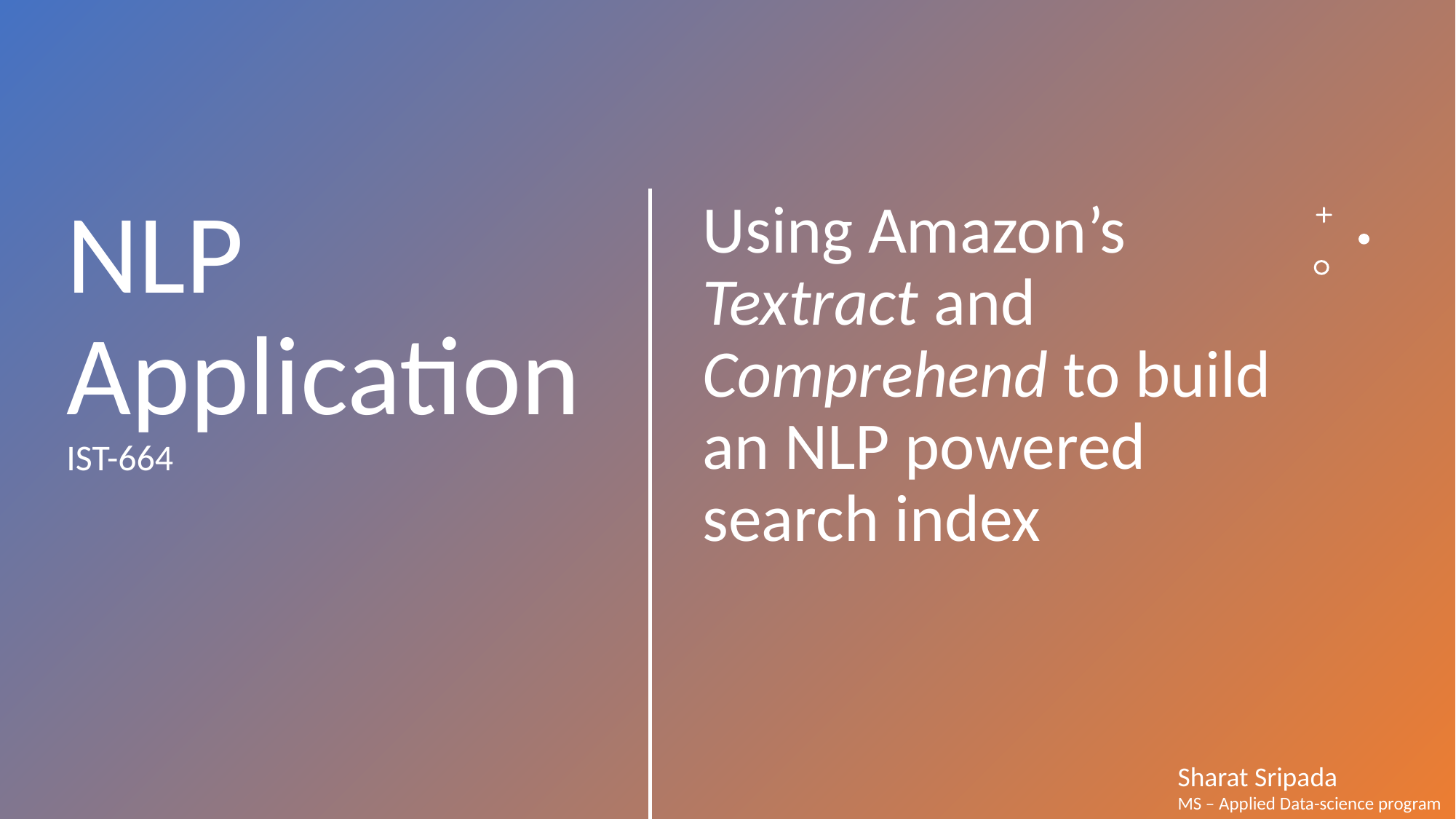

Using Amazon’s Textract and Comprehend to build an NLP powered search index
# NLP Application IST-664

Sharat Sripada
MS – Applied Data-science program